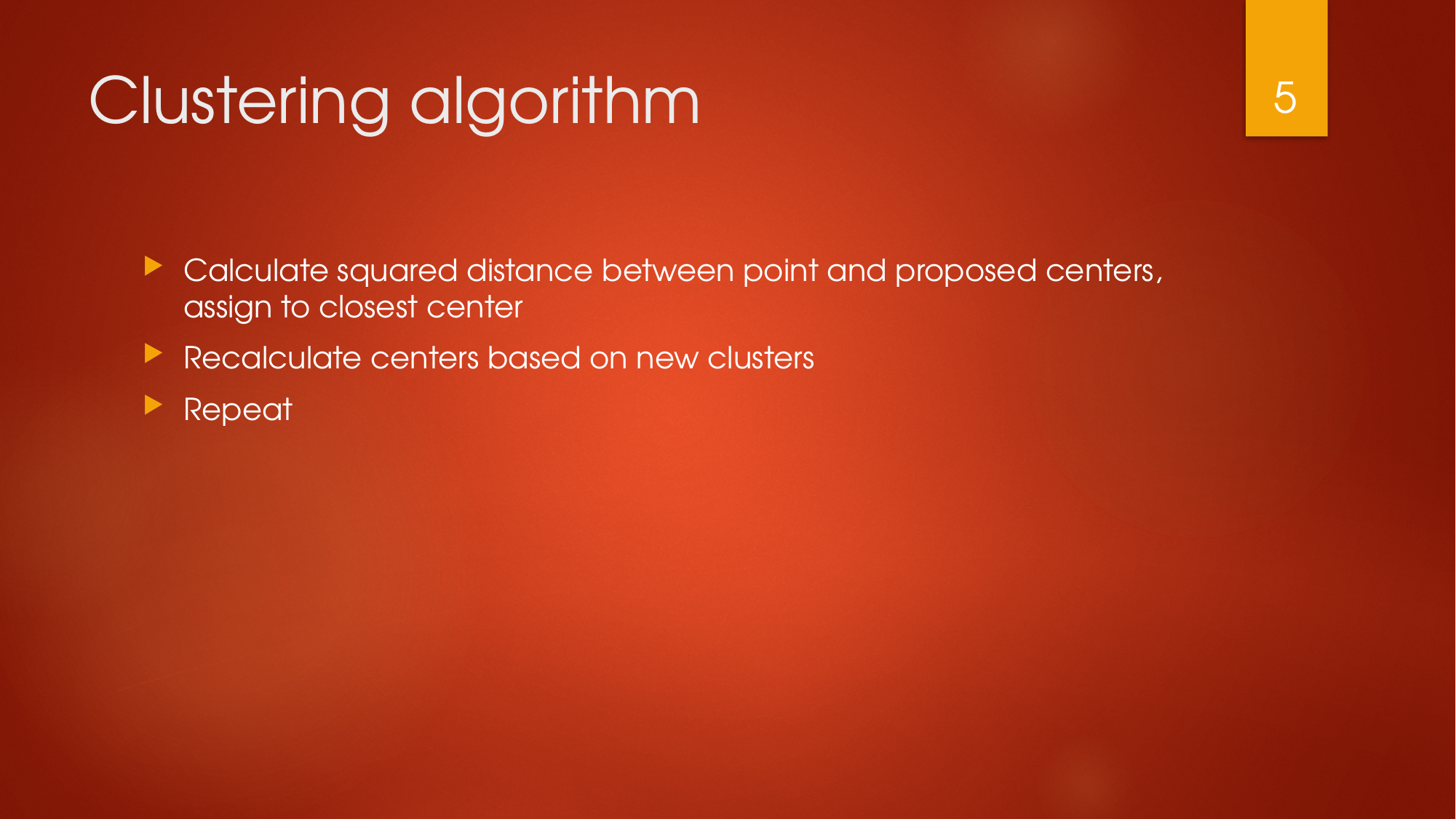

5
# Clustering algorithm
Calculate squared distance between point and proposed centers, assign to closest center
Recalculate centers based on new clusters
Repeat